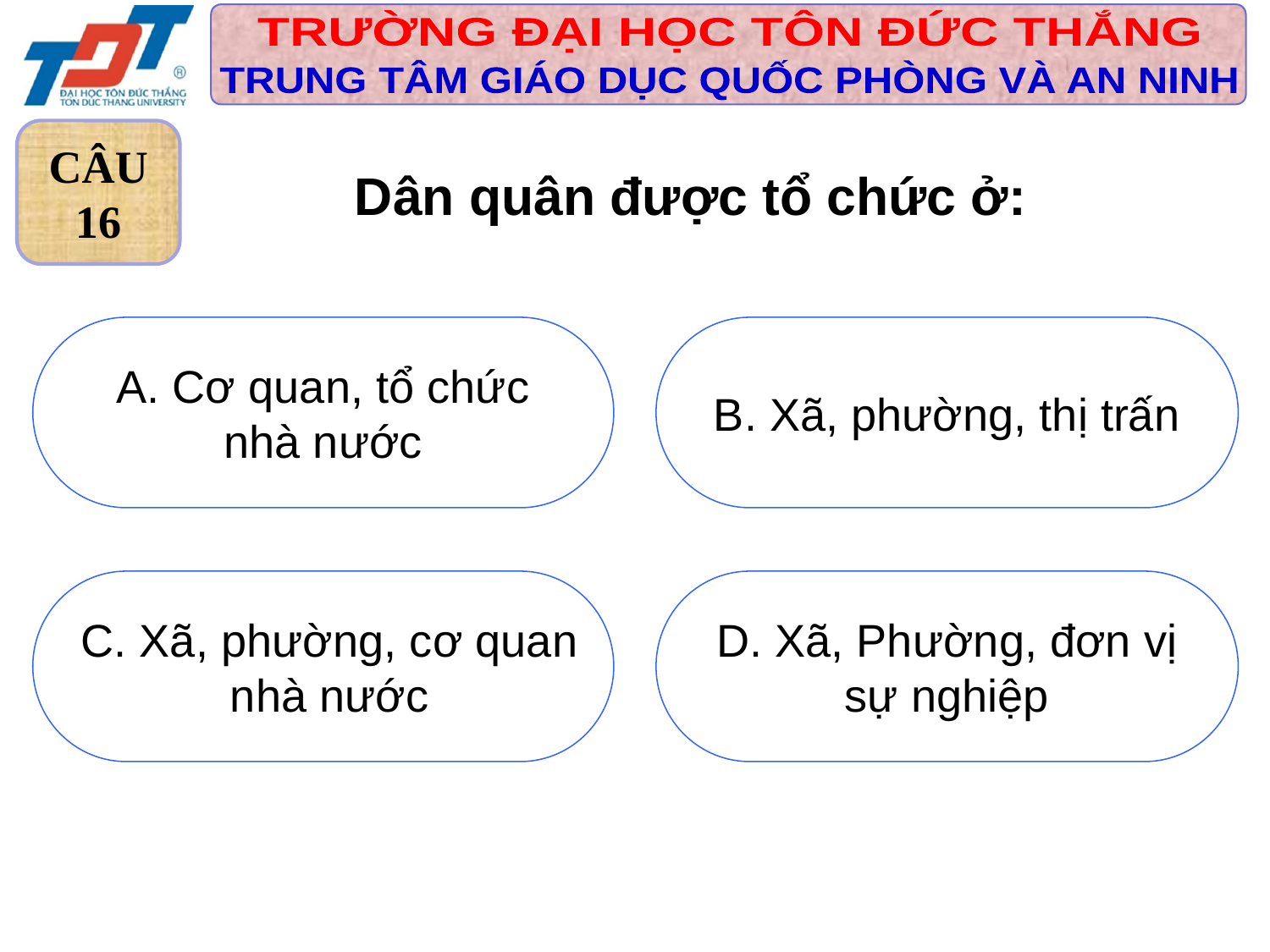

CÂU
16
Dân quân được tổ chức ở:
 A. Cơ quan, tổ chức
nhà nước
B. Xã, phường, thị trấn
 C. Xã, phường, cơ quan
 nhà nước
 D. Xã, Phường, đơn vị
sự nghiệp